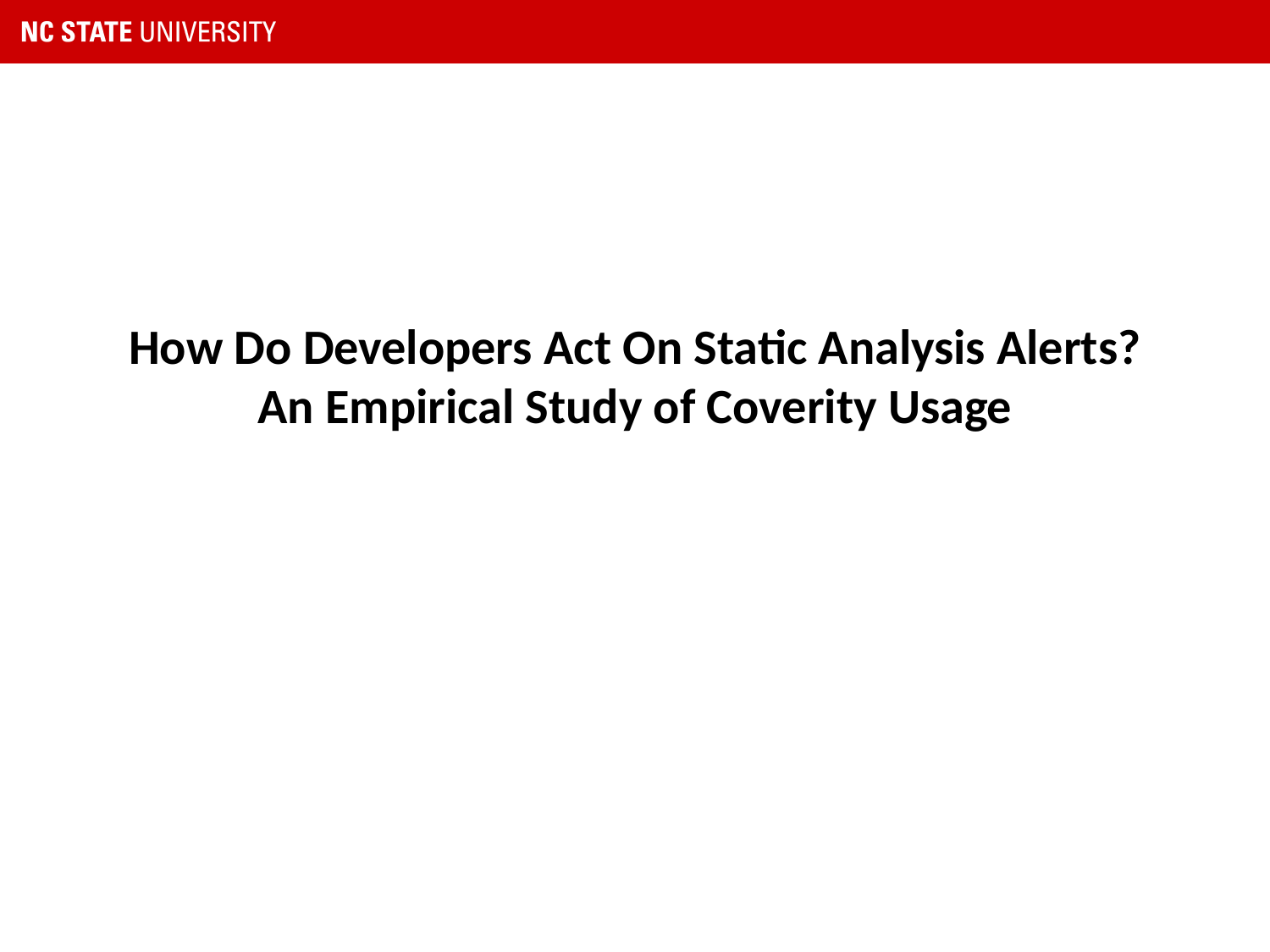

# How Do Developers Act On Static Analysis Alerts? An Empirical Study of Coverity Usage